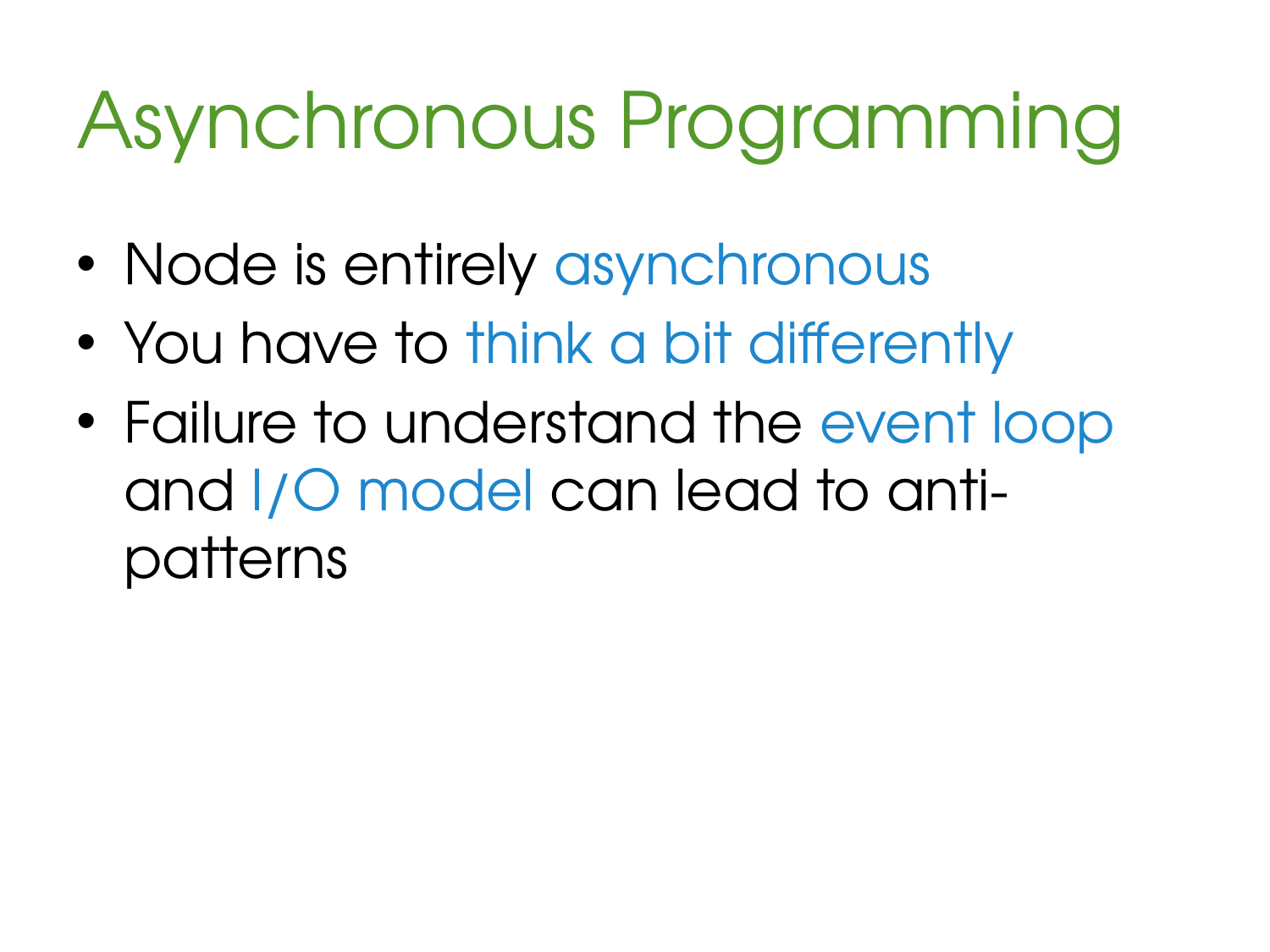

# Asynchronous Programming
Node is entirely asynchronous
You have to think a bit differently
Failure to understand the event loop and I/O model can lead to anti-patterns